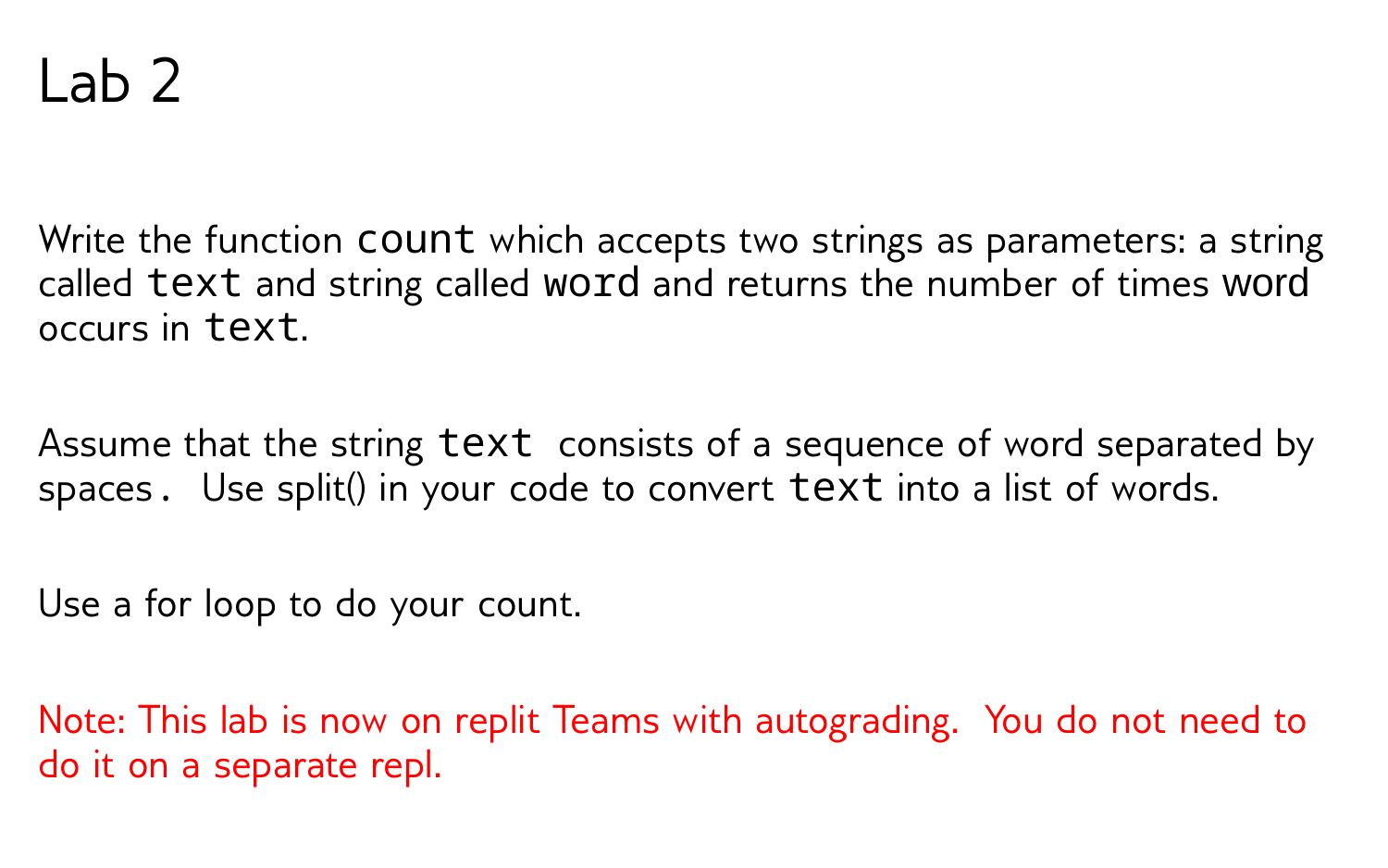

# Lab 2

Write the function count which accepts two strings as parameters: a string called text and string called word and returns the number of times word occurs in text.

Assume that the string text consists of a sequence of word separated by spaces. Use split() in your code to convert text into a list of words.

Use a for loop to do your count.

Note: This lab is now on replit Teams with autograding.  You do not need to do it on a separate repl.